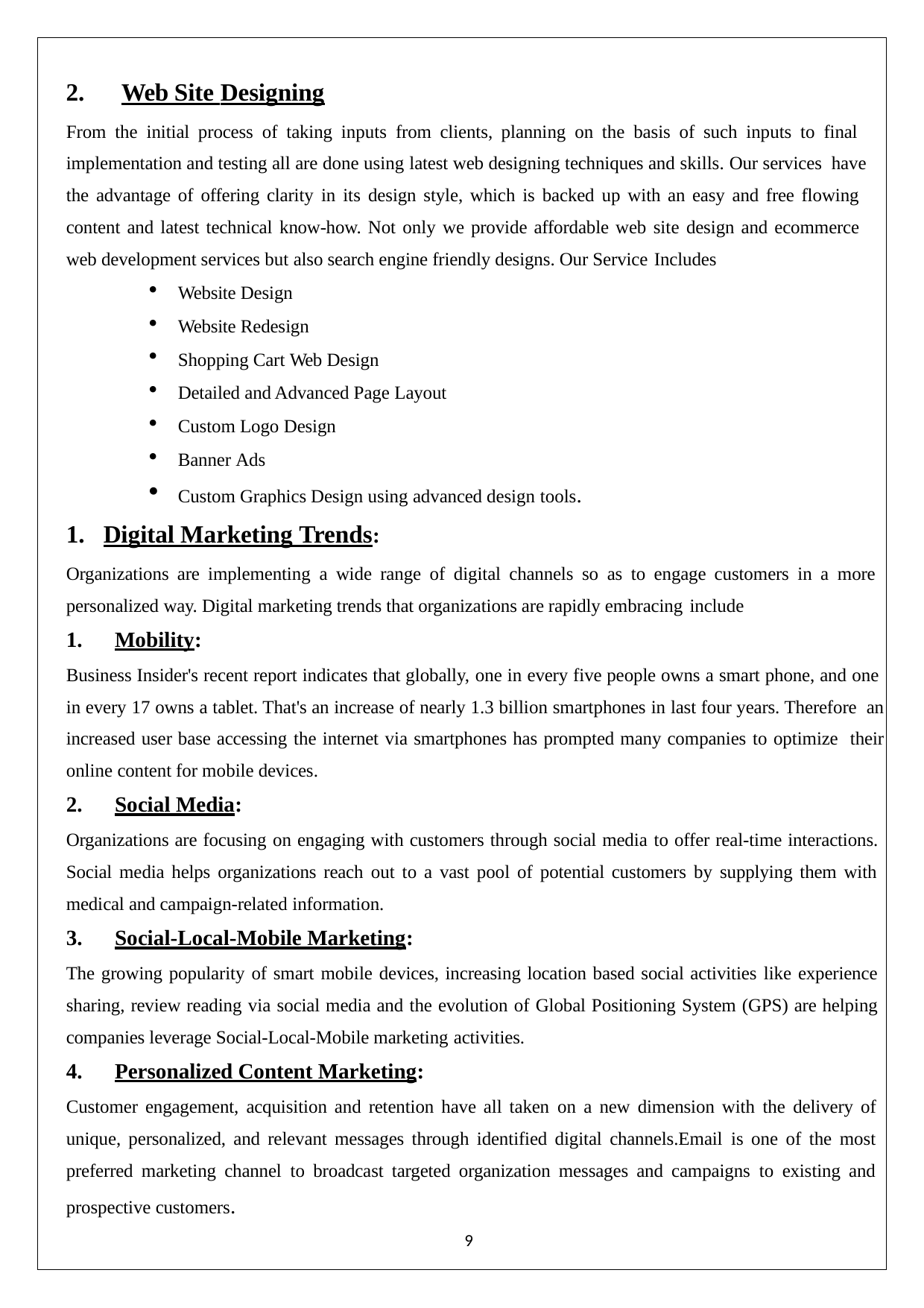

Web Site Designing
From the initial process of taking inputs from clients, planning on the basis of such inputs to final  implementation and testing all are done using latest web designing techniques and skills. Our services  have the advantage of offering clarity in its design style, which is backed up with an easy and free flowing  content and latest technical know-how. Not only we provide affordable web site design and ecommerce  web development services but also search engine friendly designs. Our Service Includes
Website Design
Website Redesign
Shopping Cart Web Design
Detailed and Advanced Page Layout
Custom Logo Design
Banner Ads
Custom Graphics Design using advanced design tools.
Digital Marketing Trends:
Organizations are implementing a wide range of digital channels so as to engage customers in a more  personalized way. Digital marketing trends that organizations are rapidly embracing include
Mobility:
Business Insider's recent report indicates that globally, one in every five people owns a smart phone, and one  in every 17 owns a tablet. That's an increase of nearly 1.3 billion smartphones in last four years. Therefore  an increased user base accessing the internet via smartphones has prompted many companies to optimize  their online content for mobile devices.
Social Media:
Organizations are focusing on engaging with customers through social media to offer real-time interactions.  Social media helps organizations reach out to a vast pool of potential customers by supplying them with  medical and campaign-related information.
Social-Local-Mobile Marketing:
The growing popularity of smart mobile devices, increasing location based social activities like experience  sharing, review reading via social media and the evolution of Global Positioning System (GPS) are helping  companies leverage Social-Local-Mobile marketing activities.
Personalized Content Marketing:
Customer engagement, acquisition and retention have all taken on a new dimension with the delivery of  unique, personalized, and relevant messages through identified digital channels.Email is one of the most  preferred marketing channel to broadcast targeted organization messages and campaigns to existing and  prospective customers.
9